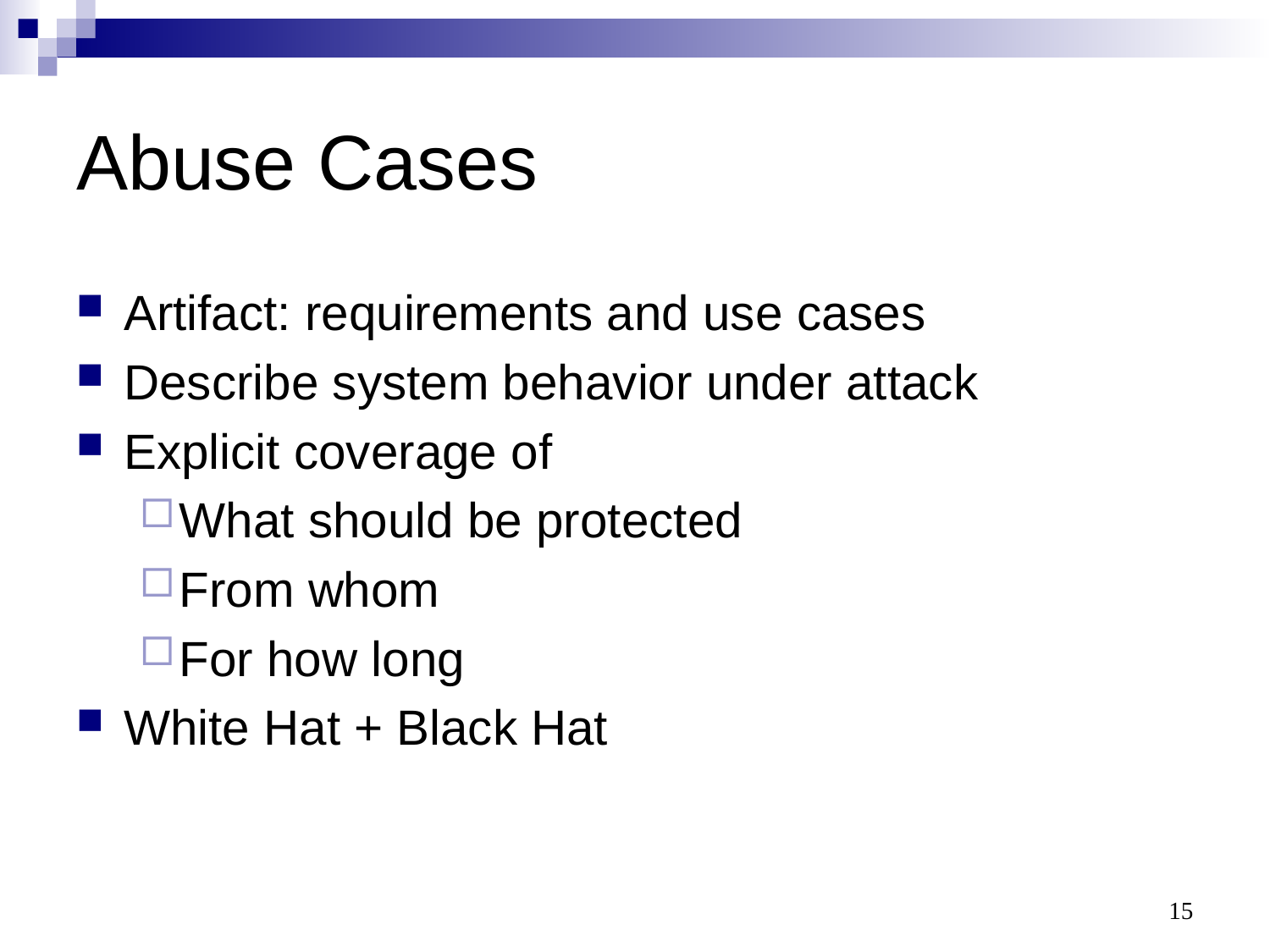

# Abuse Cases
Artifact: requirements and use cases
Describe system behavior under attack
Explicit coverage of
What should be protected
From whom
For how long
White Hat + Black Hat
15